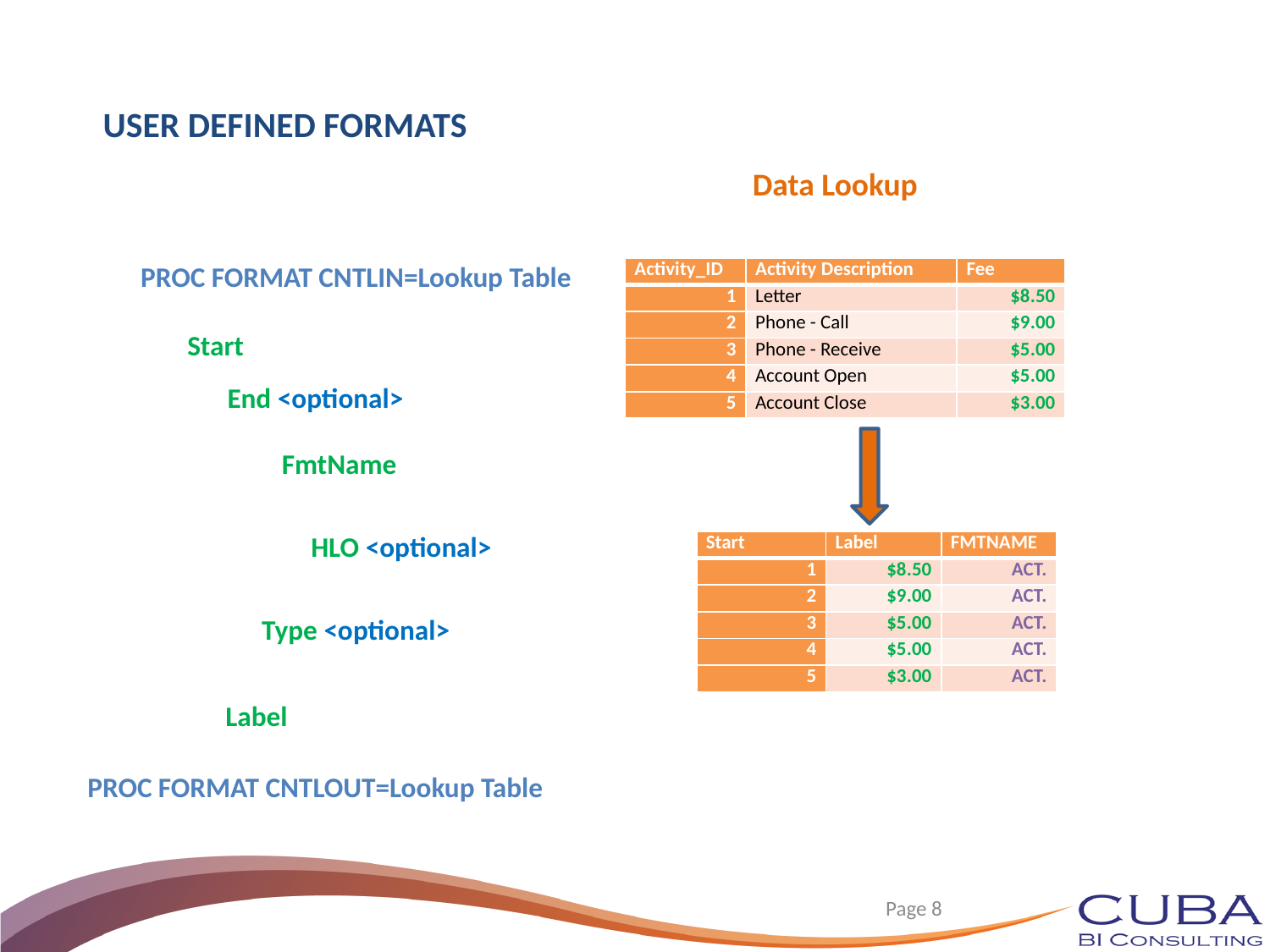

User Defined formats
Data Lookup
PROC FORMAT CNTLIN=Lookup Table
| Activity\_ID | Activity Description | Fee |
| --- | --- | --- |
| 1 | Letter | $8.50 |
| 2 | Phone - Call | $9.00 |
| 3 | Phone - Receive | $5.00 |
| 4 | Account Open | $5.00 |
| 5 | Account Close | $3.00 |
Start
End <optional>

FmtName
HLO <optional>
| Start | Label | FMTNAME |
| --- | --- | --- |
| 1 | $8.50 | ACT. |
| 2 | $9.00 | ACT. |
| 3 | $5.00 | ACT. |
| 4 | $5.00 | ACT. |
| 5 | $3.00 | ACT. |
Type <optional>
Label
PROC FORMAT CNTLOUT=Lookup Table
  Page 8